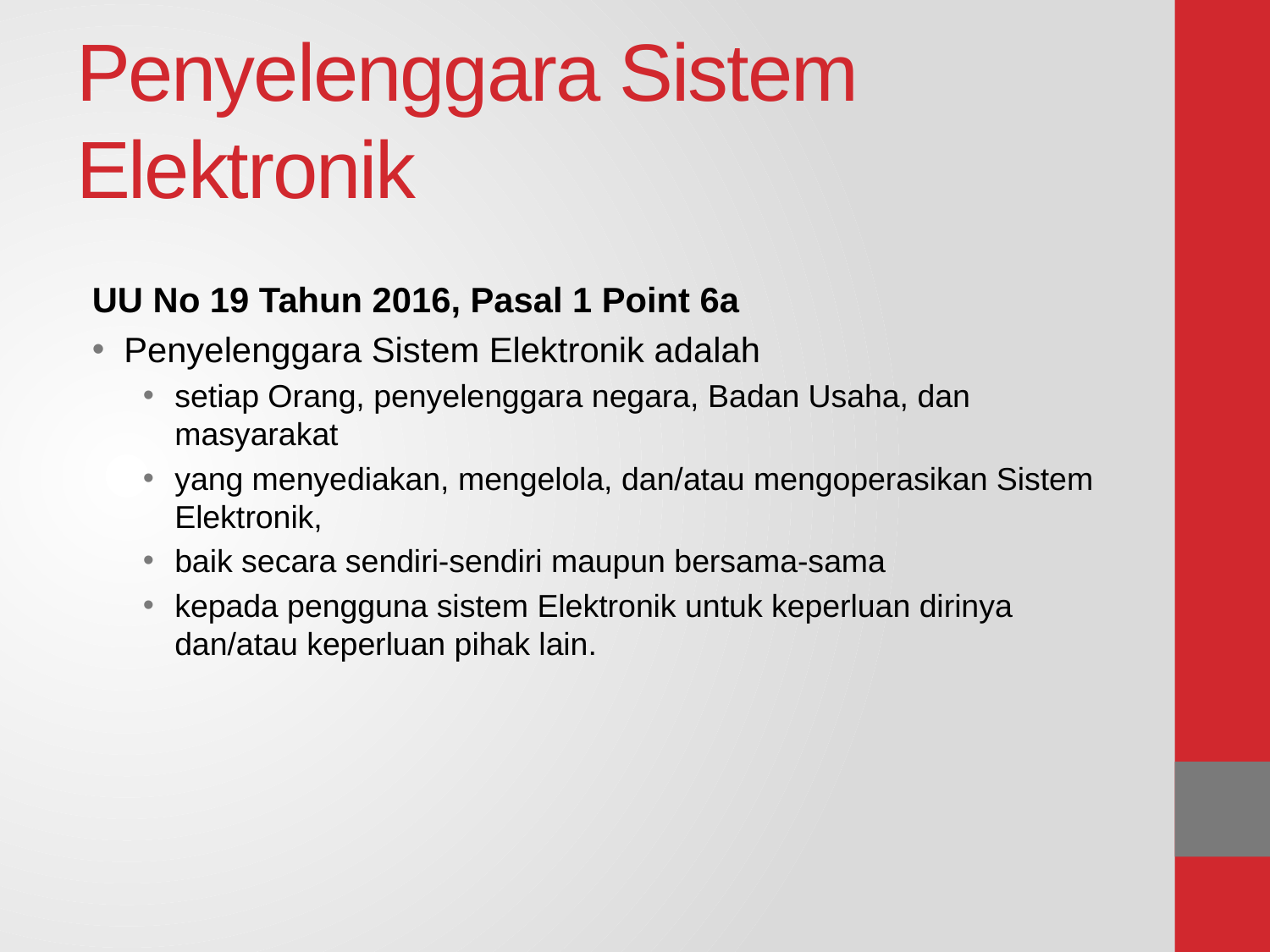

# Penyelenggara Sistem Elektronik

UU No 19 Tahun 2016, Pasal 1 Point 6a
Penyelenggara Sistem Elektronik adalah
setiap Orang, penyelenggara negara, Badan Usaha, dan masyarakat
yang menyediakan, mengelola, dan/atau mengoperasikan Sistem Elektronik,
baik secara sendiri-sendiri maupun bersama-sama
kepada pengguna sistem Elektronik untuk keperluan dirinya dan/atau keperluan pihak lain.